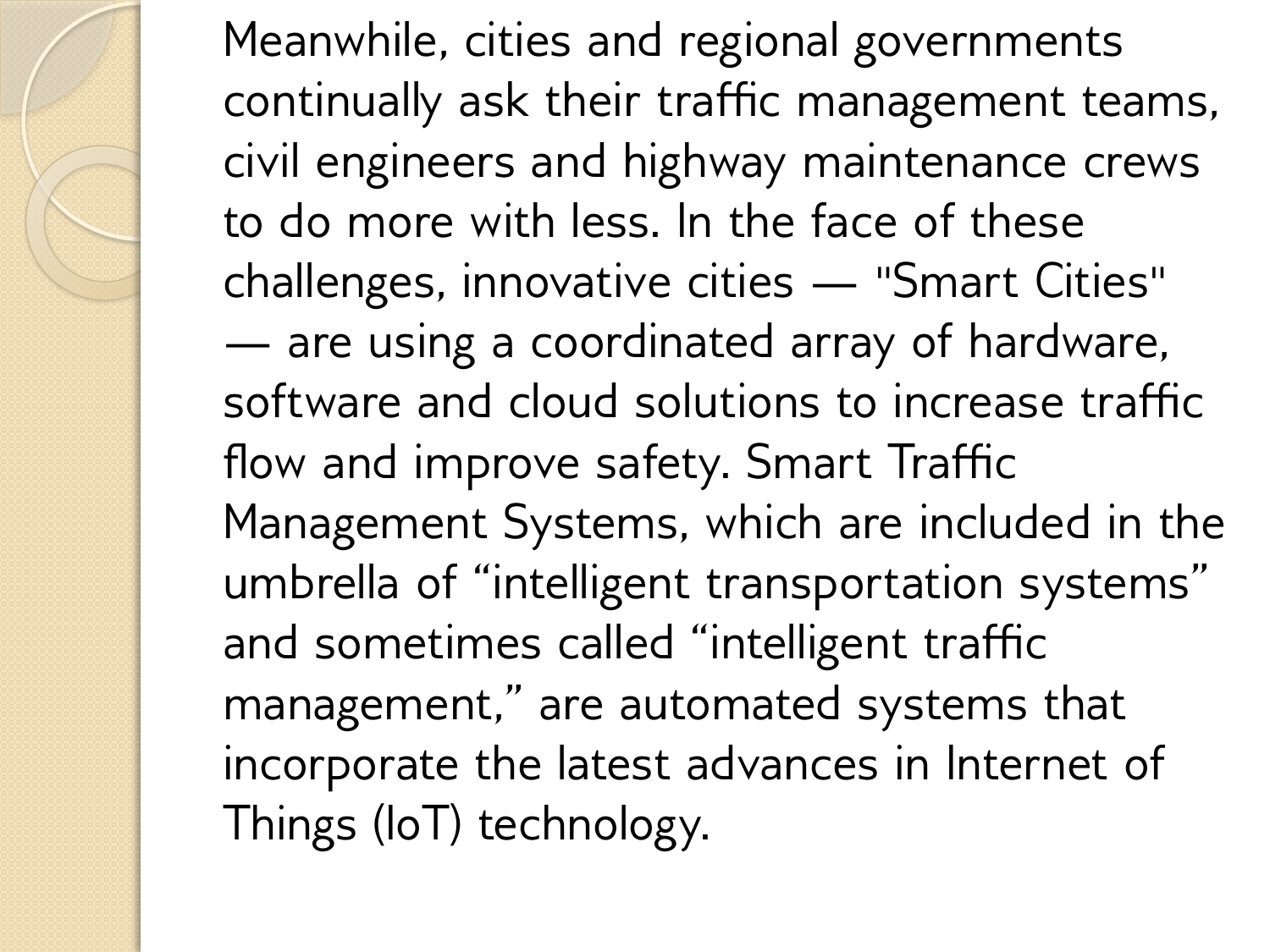

Meanwhile, cities and regional governments continually ask their traffic management teams, civil engineers and highway maintenance crews to do more with less. In the face of these challenges, innovative cities — "Smart Cities" — are using a coordinated array of hardware, software and cloud solutions to increase traffic flow and improve safety. Smart Traffic Management Systems, which are included in the umbrella of “intelligent transportation systems” and sometimes called “intelligent traffic management,” are automated systems that incorporate the latest advances in Internet of Things (IoT) technology.